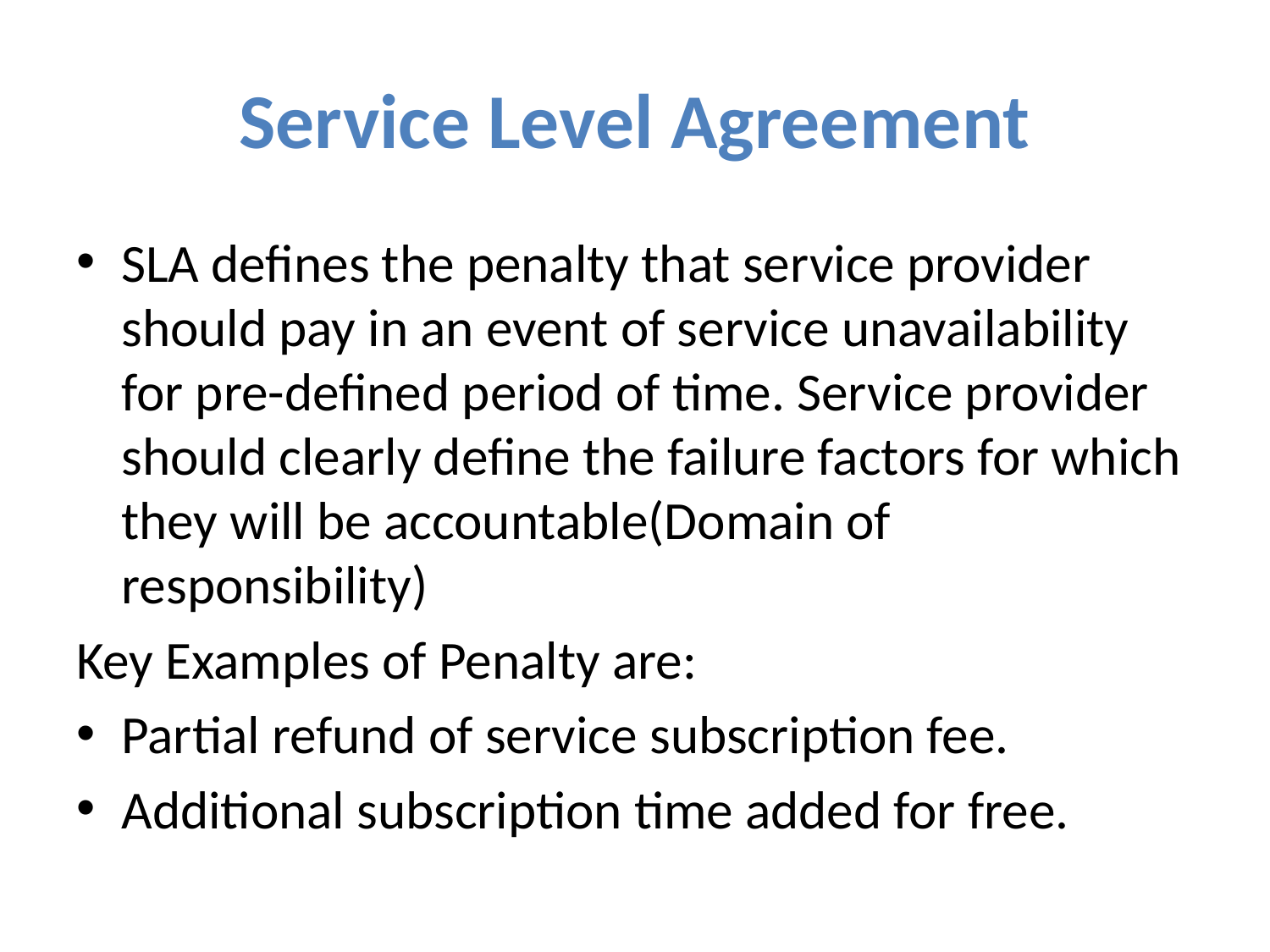

# Service Level Agreement
SLA defines the penalty that service provider should pay in an event of service unavailability for pre-defined period of time. Service provider should clearly define the failure factors for which they will be accountable(Domain of responsibility)
Key Examples of Penalty are:
Partial refund of service subscription fee.
Additional subscription time added for free.